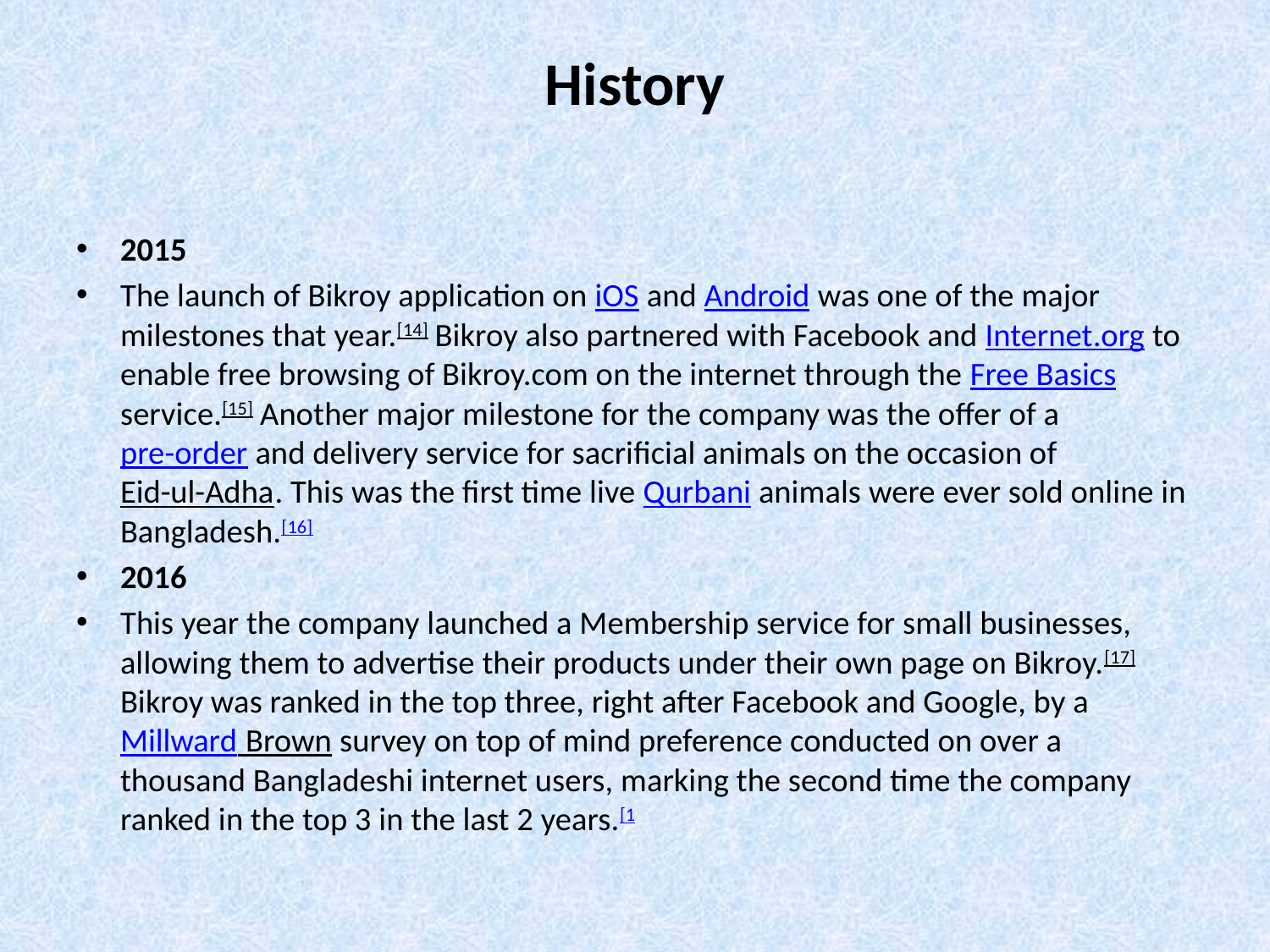

# History
2015
The launch of Bikroy application on iOS and Android was one of the major milestones that year.[14] Bikroy also partnered with Facebook and Internet.org to enable free browsing of Bikroy.com on the internet through the Free Basics service.[15] Another major milestone for the company was the offer of a pre-order and delivery service for sacrificial animals on the occasion of Eid-ul-Adha. This was the first time live Qurbani animals were ever sold online in Bangladesh.[16]
2016
This year the company launched a Membership service for small businesses, allowing them to advertise their products under their own page on Bikroy.[17] Bikroy was ranked in the top three, right after Facebook and Google, by a Millward Brown survey on top of mind preference conducted on over a thousand Bangladeshi internet users, marking the second time the company ranked in the top 3 in the last 2 years.[1